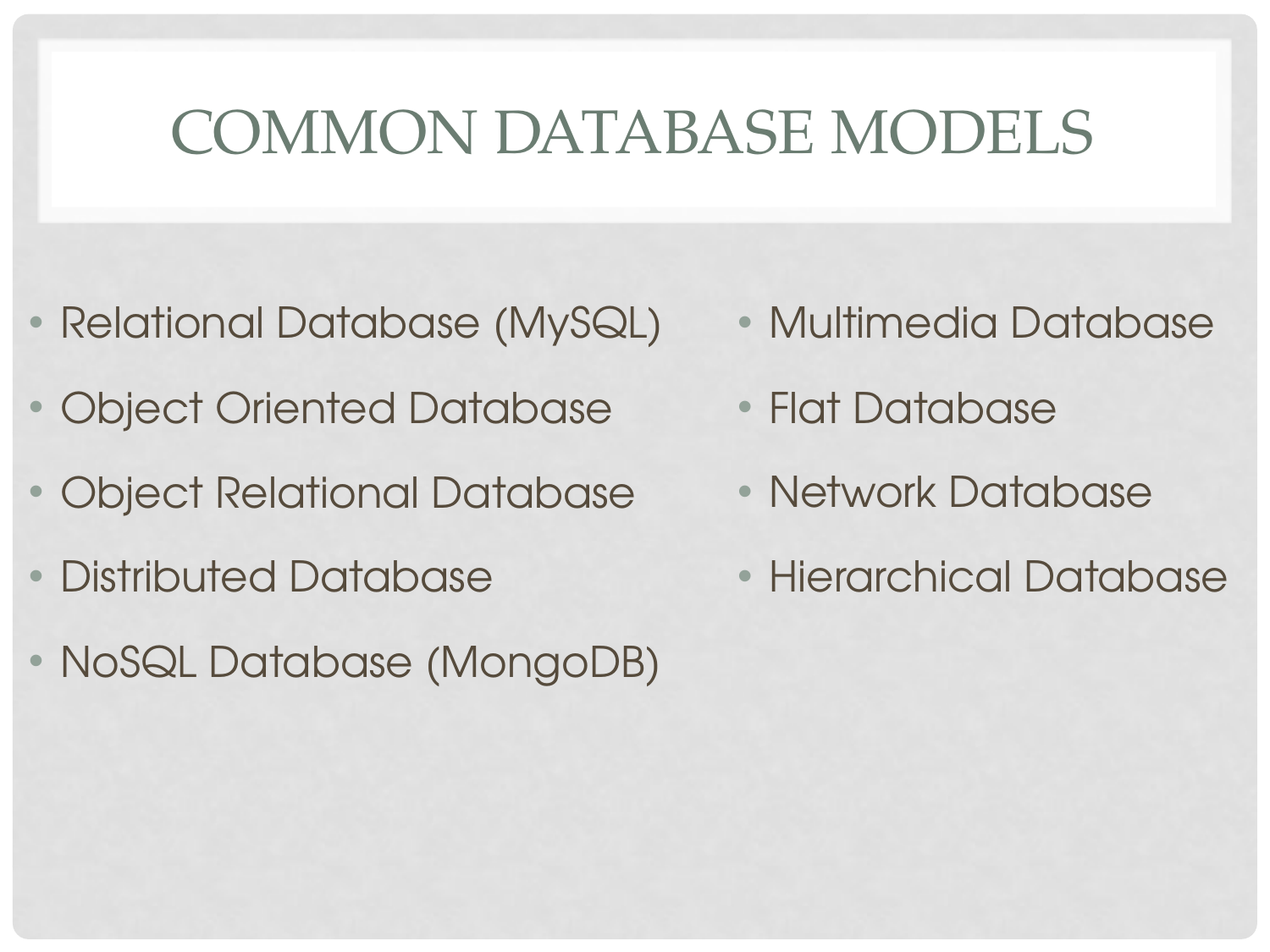

# Common Database Models
Relational Database (MySQL)
Object Oriented Database
Object Relational Database
Distributed Database
NoSQL Database (MongoDB)
Multimedia Database
Flat Database
Network Database
Hierarchical Database